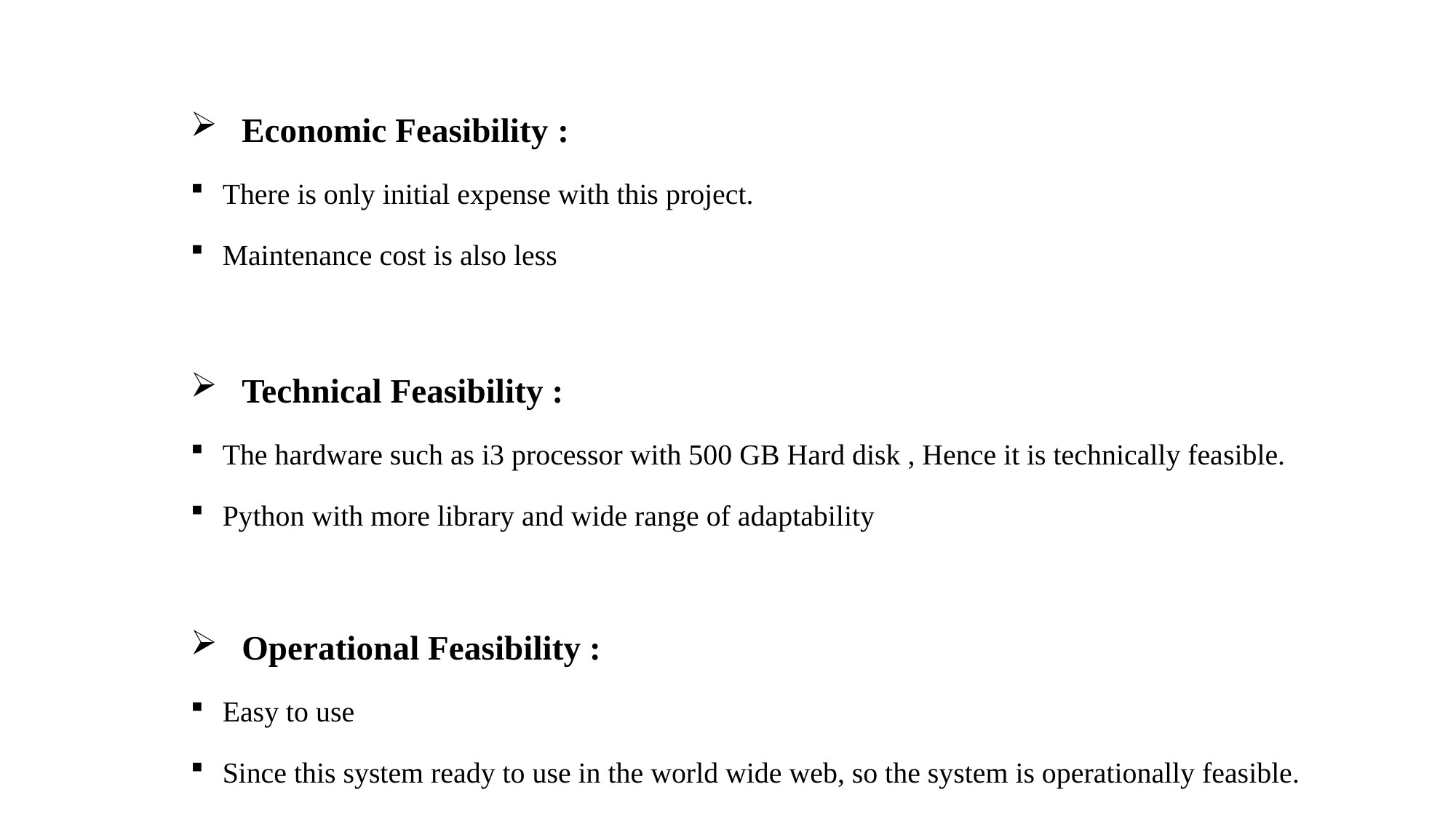

Economic Feasibility :
There is only initial expense with this project.
Maintenance cost is also less

Technical Feasibility :
The hardware such as i3 processor with 500 GB Hard disk , Hence it is technically feasible.
Python with more library and wide range of adaptability

Operational Feasibility :
Easy to use
Since this system ready to use in the world wide web, so the system is operationally feasible.